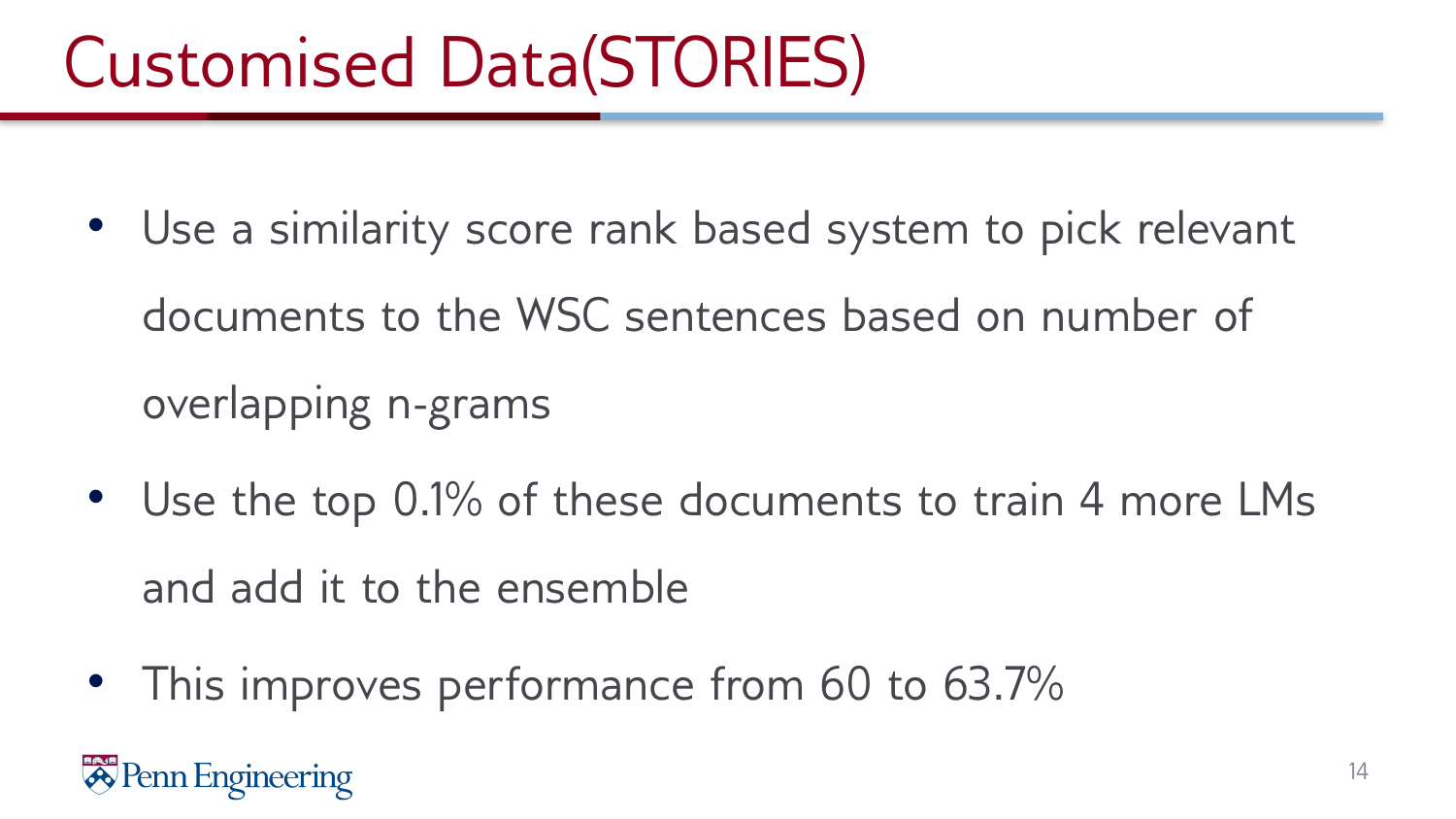

# Customised Data(STORIES)
Use a similarity score rank based system to pick relevant documents to the WSC sentences based on number of overlapping n-grams
Use the top 0.1% of these documents to train 4 more LMs and add it to the ensemble
This improves performance from 60 to 63.7%
14